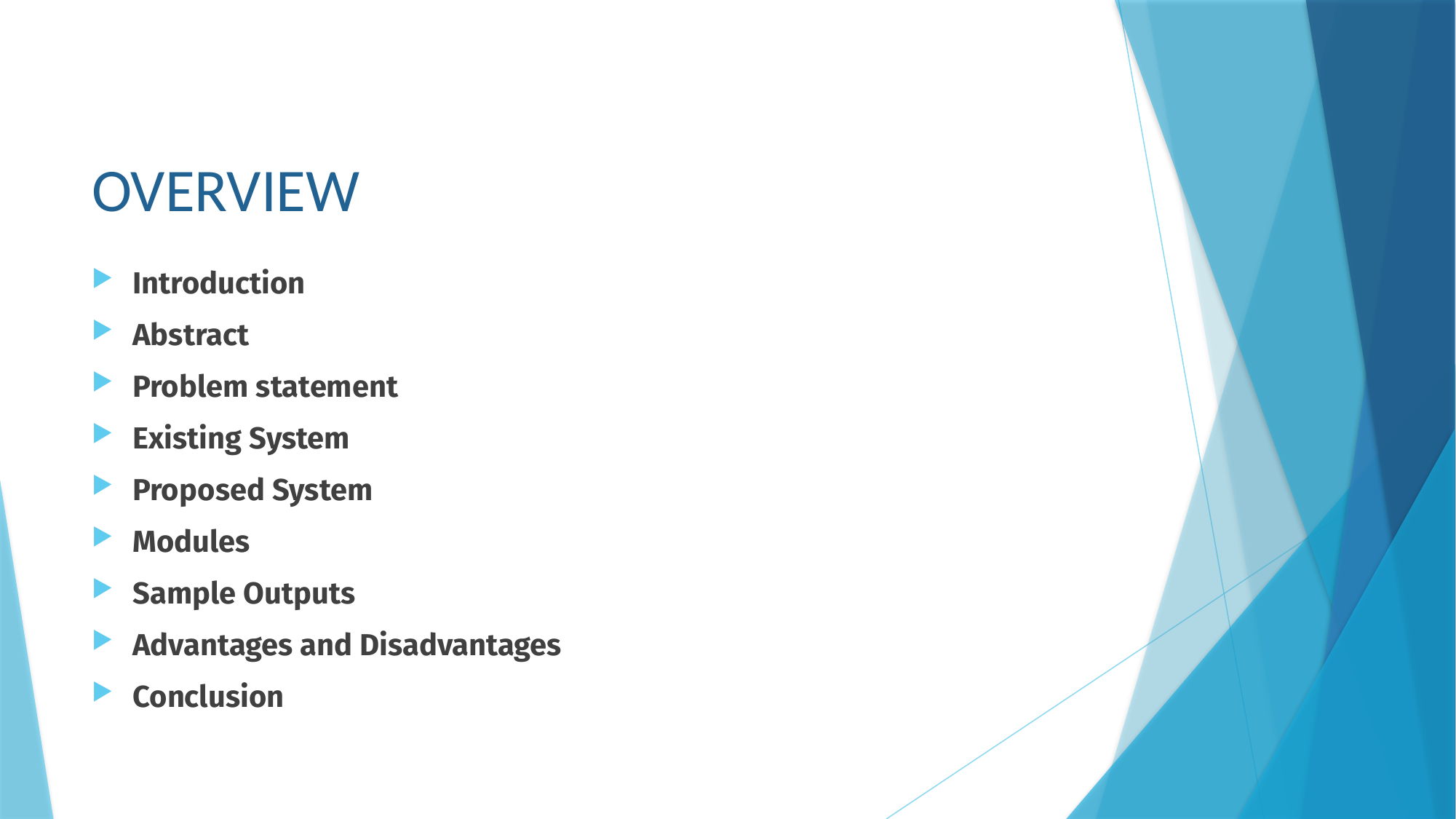

# OVERVIEW
Introduction
Abstract
Problem statement
Existing System
Proposed System
Modules
Sample Outputs
Advantages and Disadvantages
Conclusion